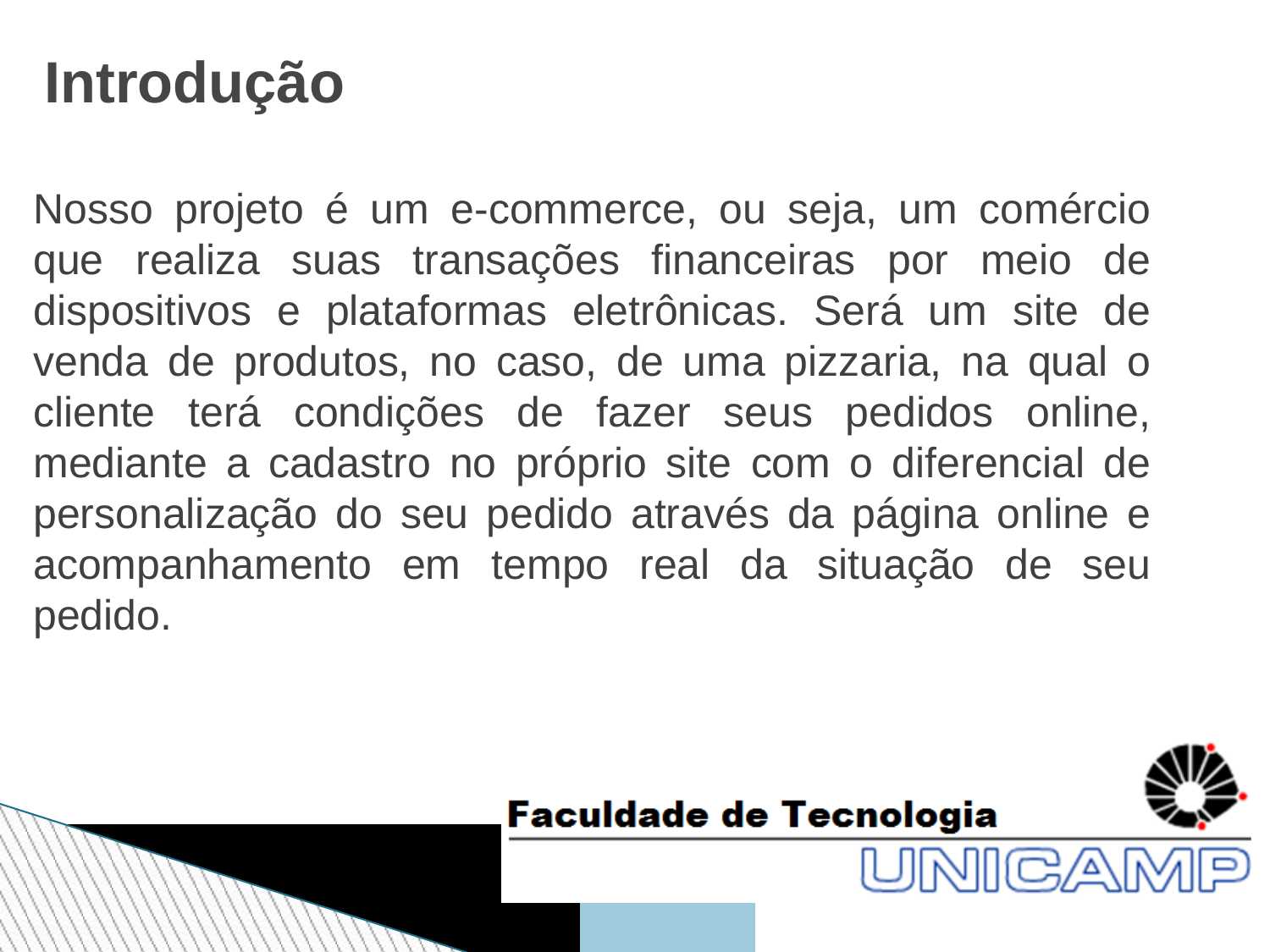

Introdução

Nosso projeto é um e-commerce, ou seja, um comércio que realiza suas transações financeiras por meio de dispositivos e plataformas eletrônicas. Será um site de venda de produtos, no caso, de uma pizzaria, na qual o cliente terá condições de fazer seus pedidos online, mediante a cadastro no próprio site com o diferencial de personalização do seu pedido através da página online e acompanhamento em tempo real da situação de seu pedido.